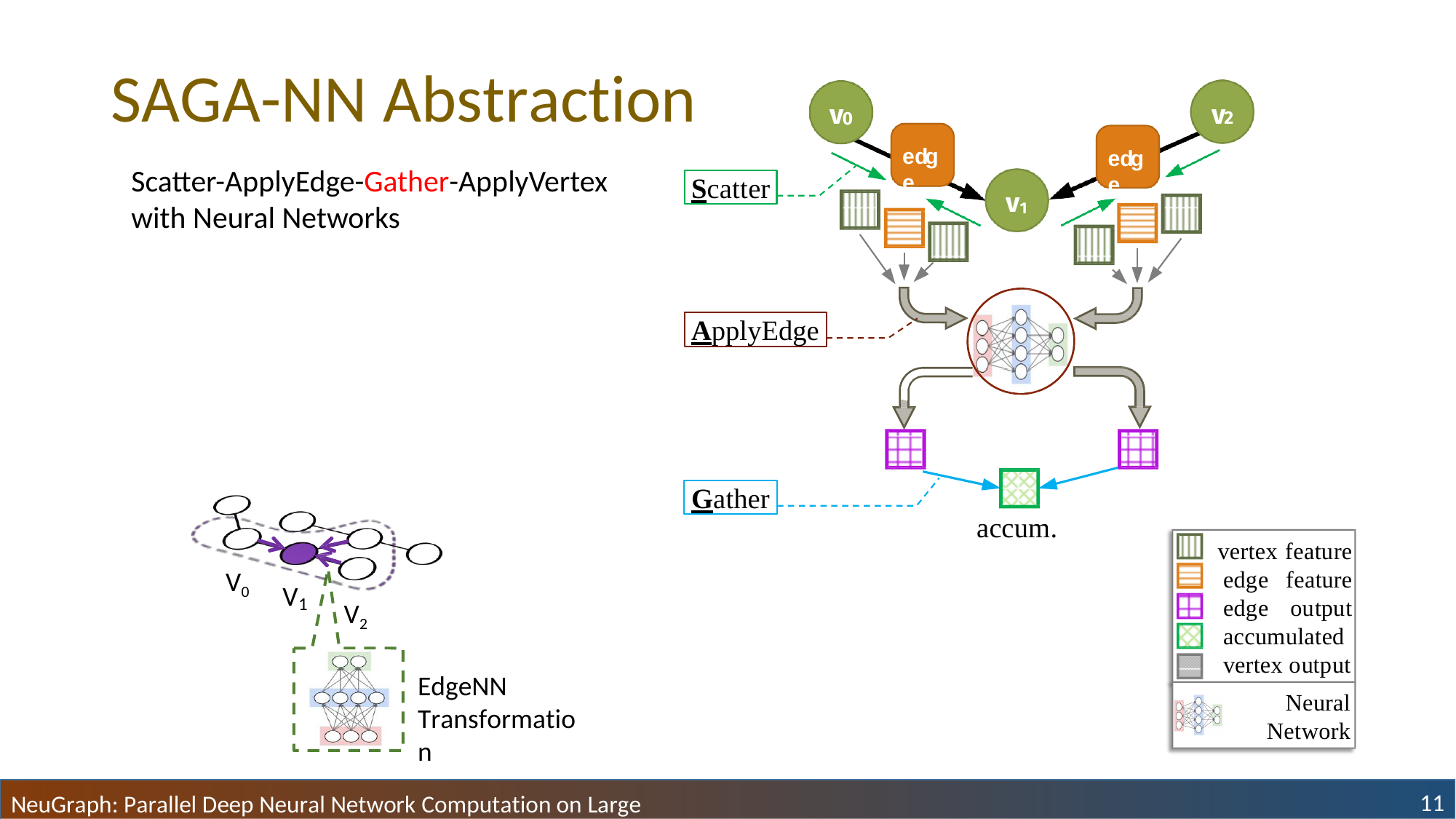

# SAGA-NN Abstraction

v
v
2
0
edge
edge
Scatter-ApplyEdge-Gather-ApplyVertex with Neural Networks

Scatter
v1

ApplyEdge

Gather

accum.

vertex feature edge feature edge output accumulated vertex output
Neural Network

V0

V
1

V2

EdgeNN
Transformation

11
NeuGraph: Parallel Deep Neural Network Computation on Large Graphs